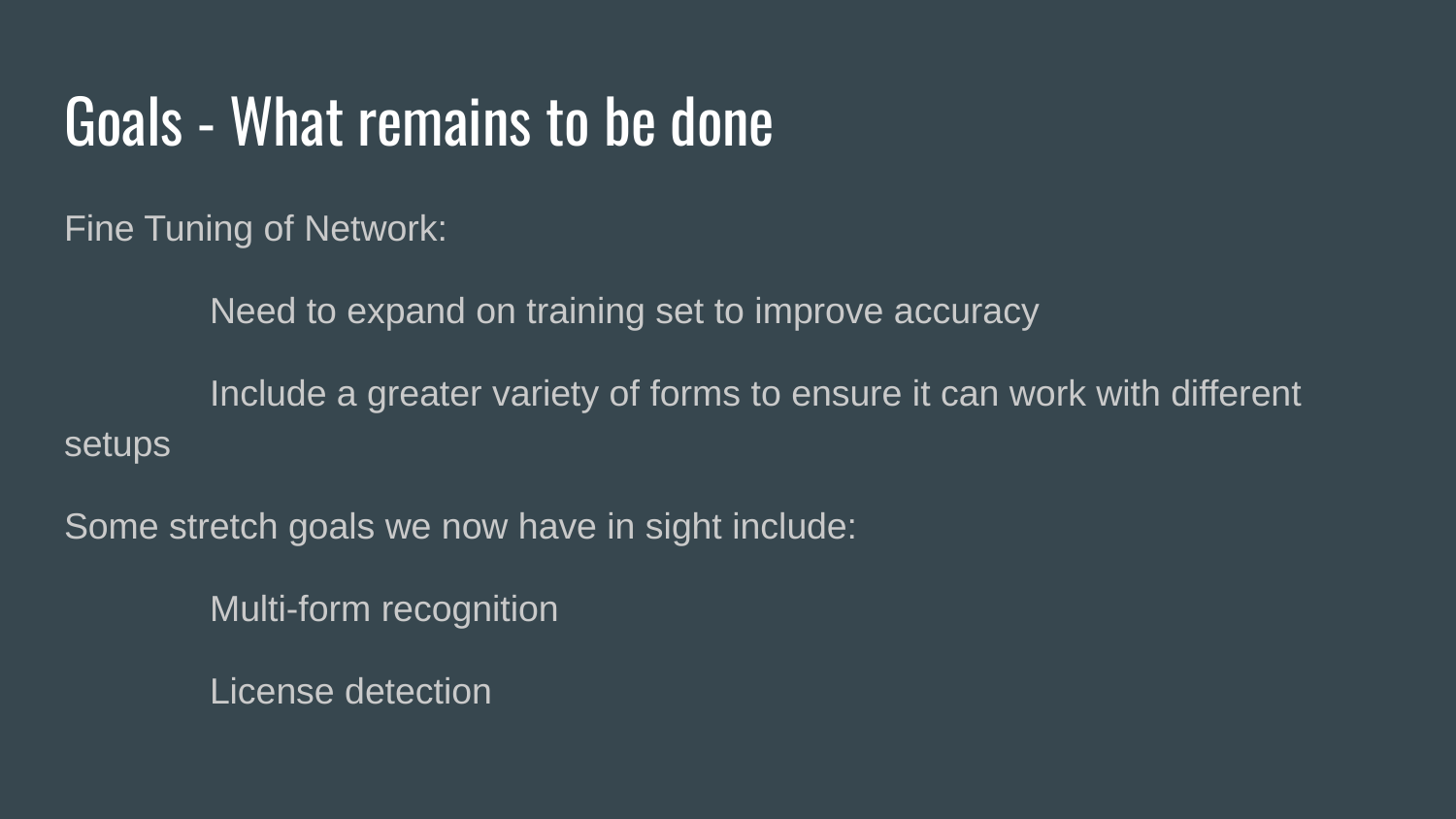

# Goals - What remains to be done
Fine Tuning of Network:
	Need to expand on training set to improve accuracy
	Include a greater variety of forms to ensure it can work with different setups
Some stretch goals we now have in sight include:
	Multi-form recognition
	License detection